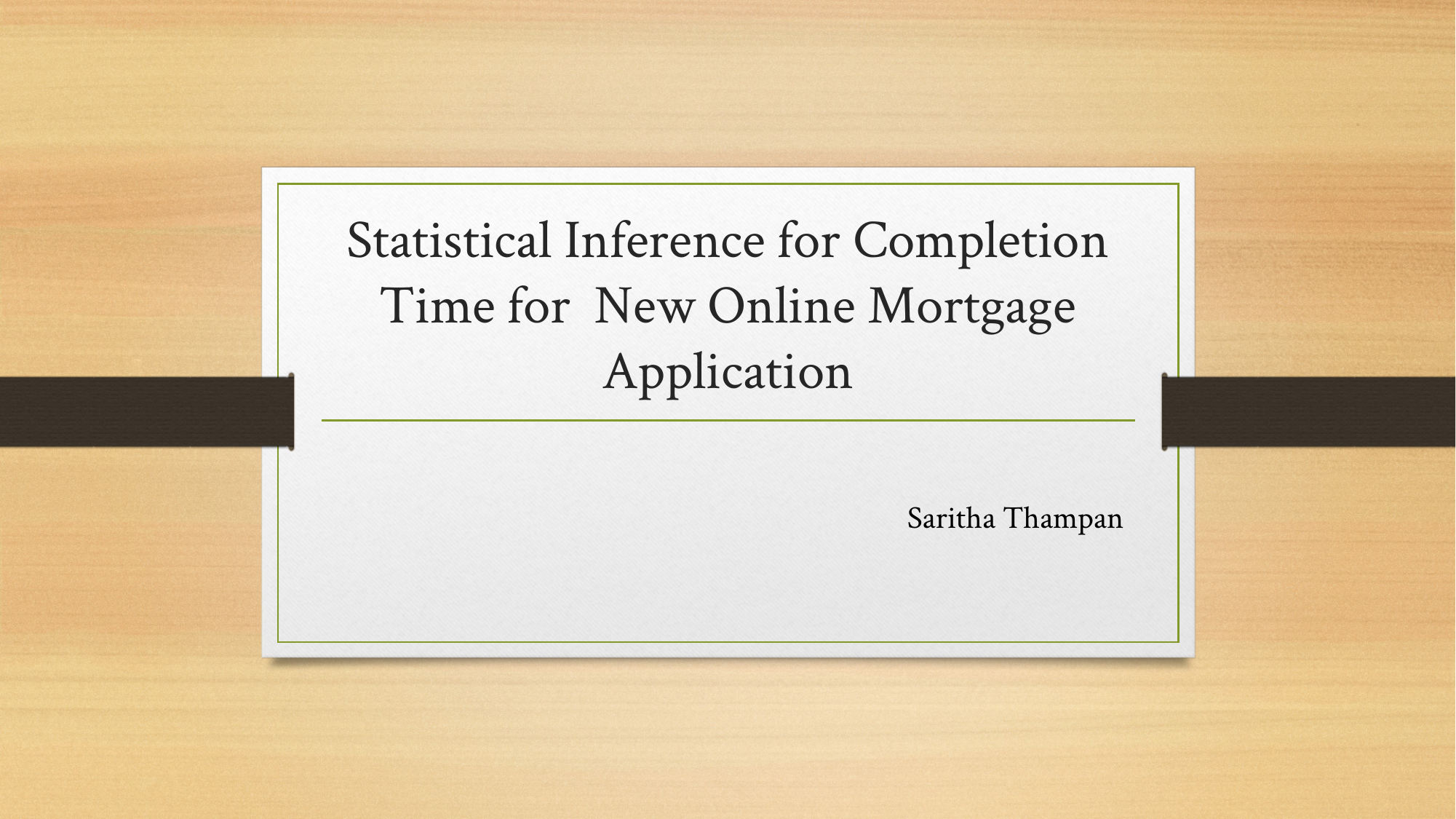

# Statistical Inference for Completion Time for  New Online Mortgage Application

	Saritha Thampan